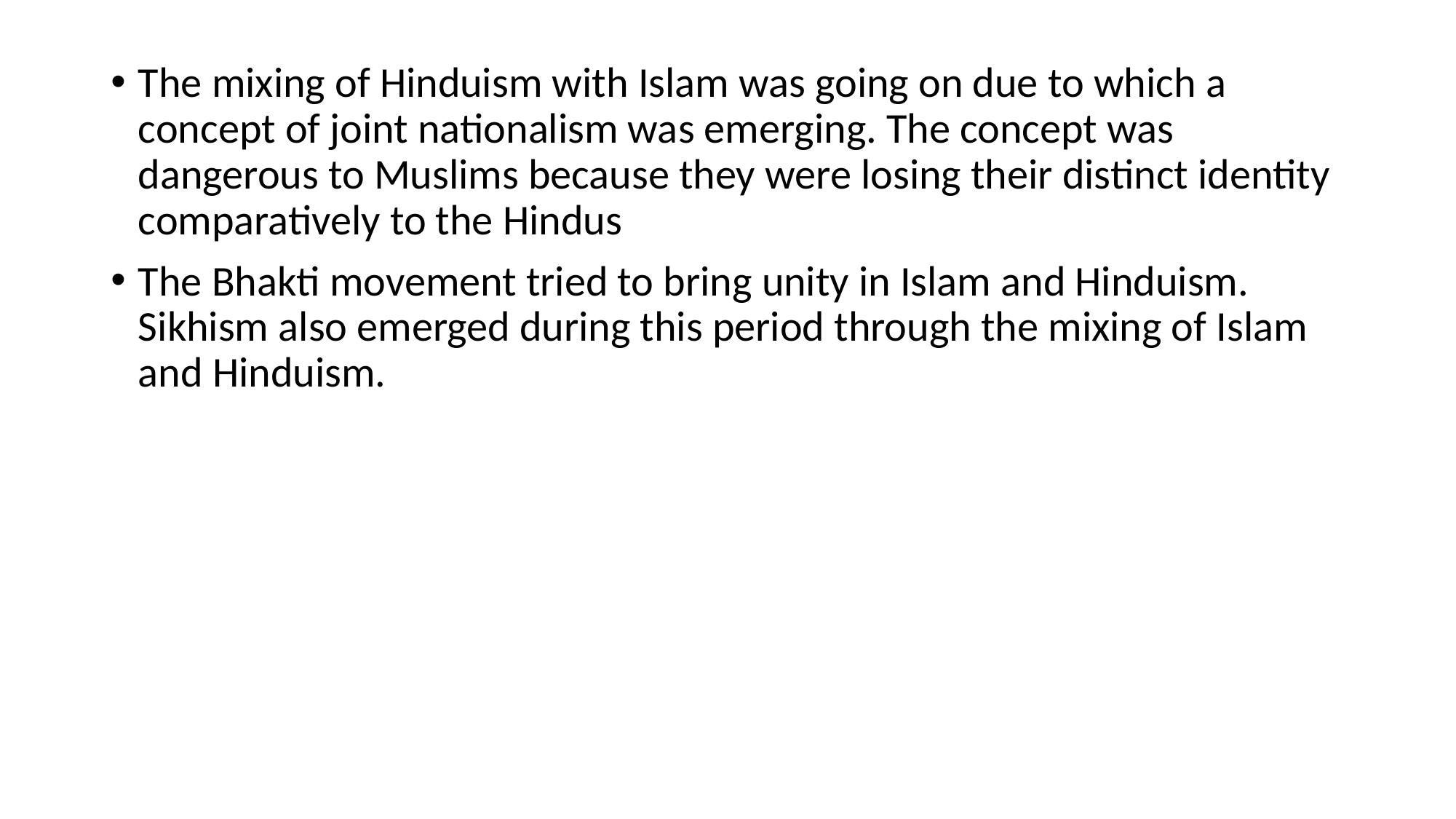

The mixing of Hinduism with Islam was going on due to which a concept of joint nationalism was emerging. The concept was dangerous to Muslims because they were losing their distinct identity comparatively to the Hindus
The Bhakti movement tried to bring unity in Islam and Hinduism. Sikhism also emerged during this period through the mixing of Islam and Hinduism.